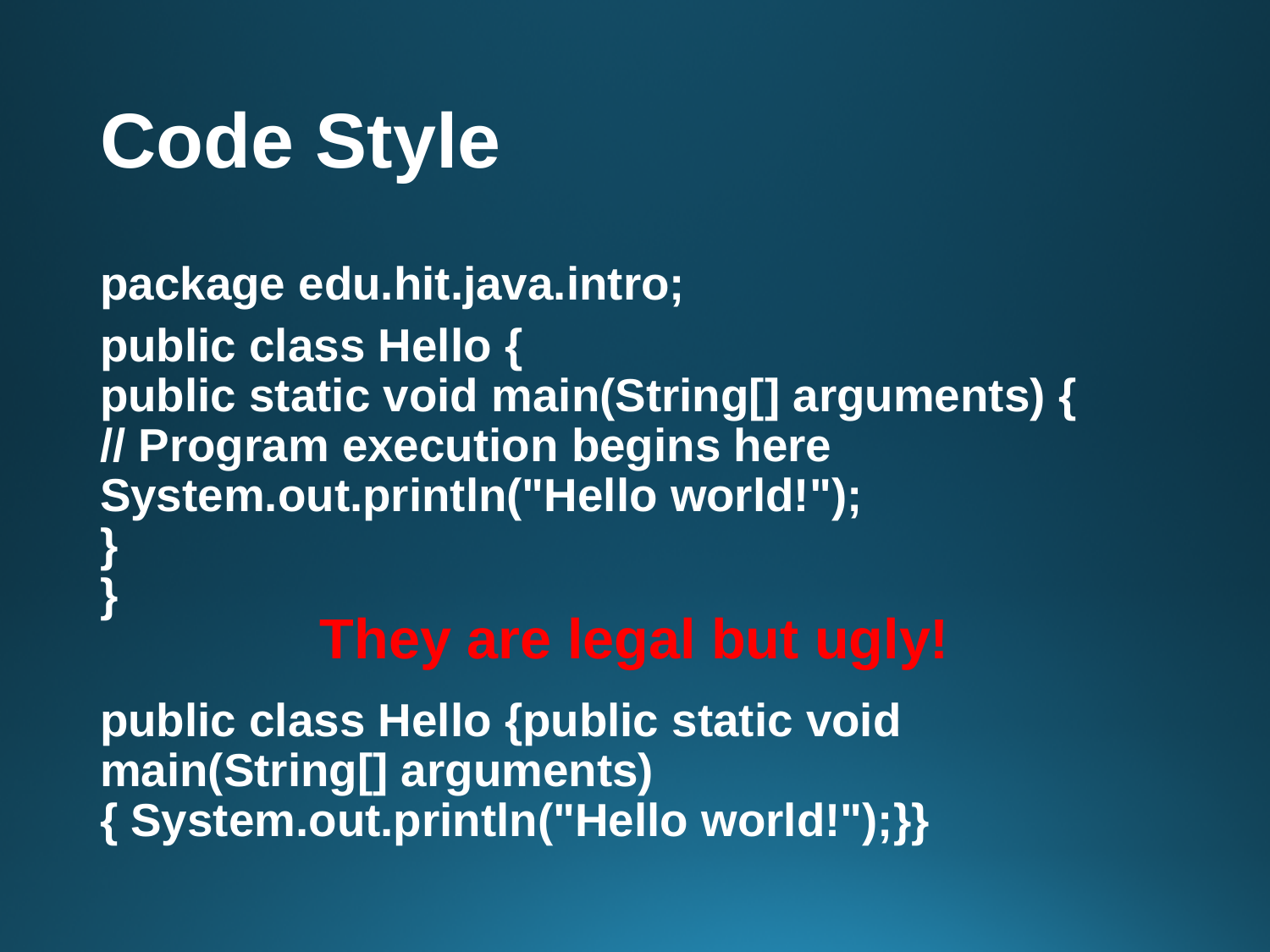

# Code Style
package edu.hit.java.intro;
public class Hello {
public static void main(String[] arguments) {
// Program execution begins here
System.out.println("Hello world!");
}
}

public class Hello {public static void main(String[] arguments){ System.out.println("Hello world!");}}

They are legal but ugly!